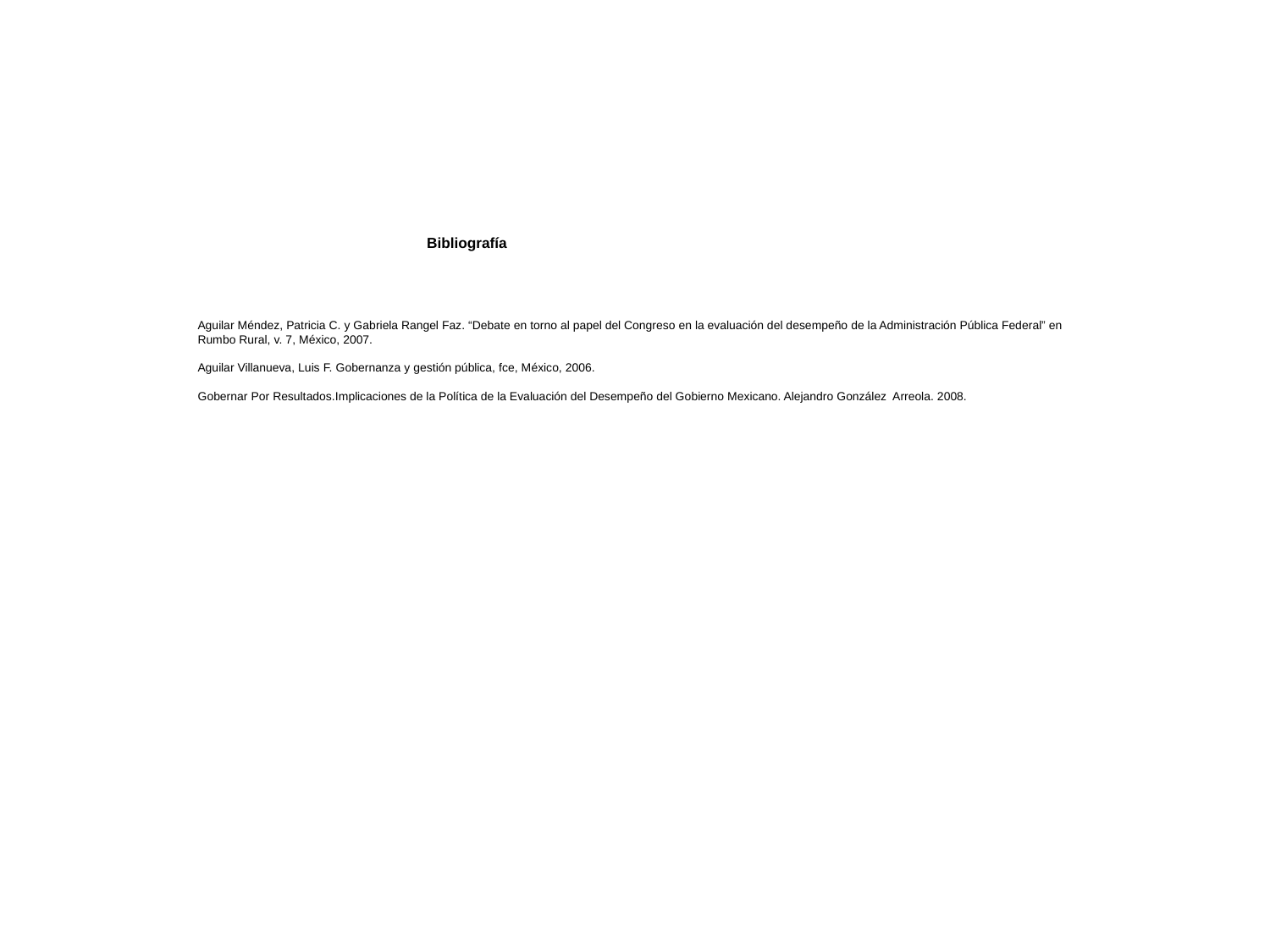

# Bibliografía Aguilar Méndez, Patricia C. y Gabriela Rangel Faz. “Debate en torno al papel del Congreso en la evaluación del desempeño de la Administración Pública Federal” en Rumbo Rural, v. 7, México, 2007. Aguilar Villanueva, Luis F. Gobernanza y gestión pública, fce, México, 2006. Gobernar Por Resultados.Implicaciones de la Política de la Evaluación del Desempeño del Gobierno Mexicano. Alejandro González  Arreola. 2008.